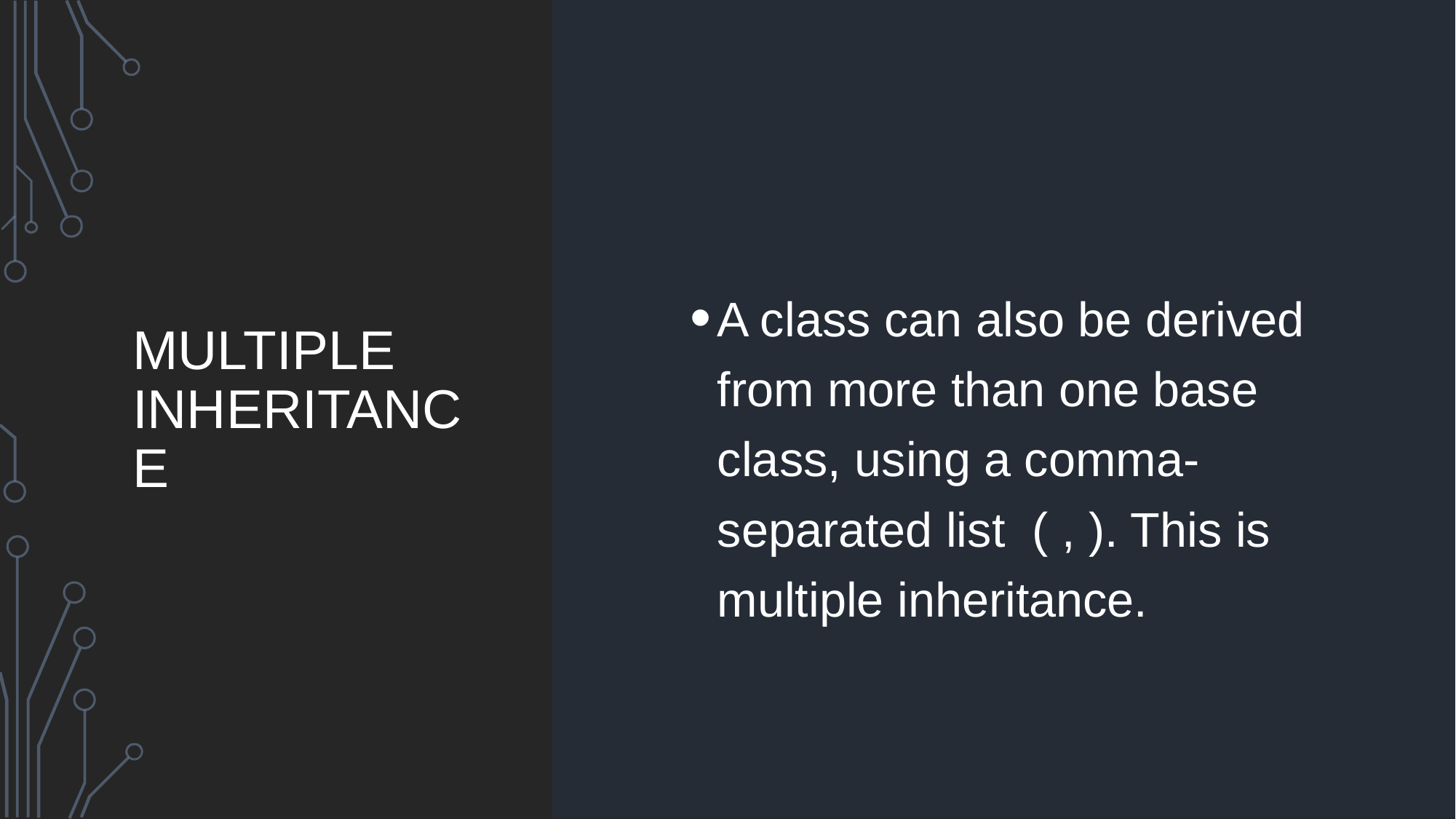

# Multiple Inheritance
A class can also be derived from more than one base class, using a comma-separated list  ( , ). This is multiple inheritance.